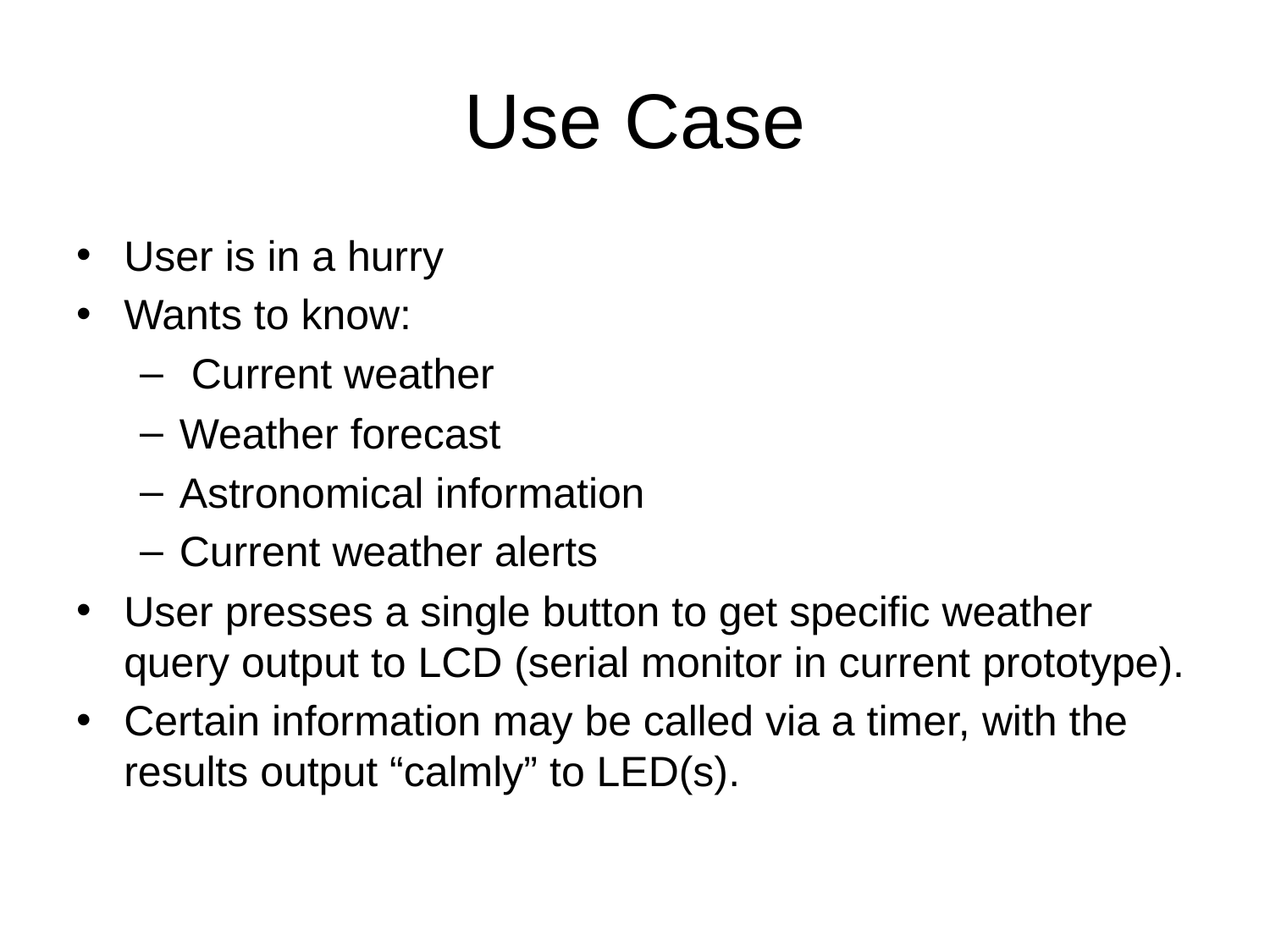

# Use Case
User is in a hurry
Wants to know:
 Current weather
Weather forecast
Astronomical information
Current weather alerts
User presses a single button to get specific weather query output to LCD (serial monitor in current prototype).
Certain information may be called via a timer, with the results output “calmly” to LED(s).